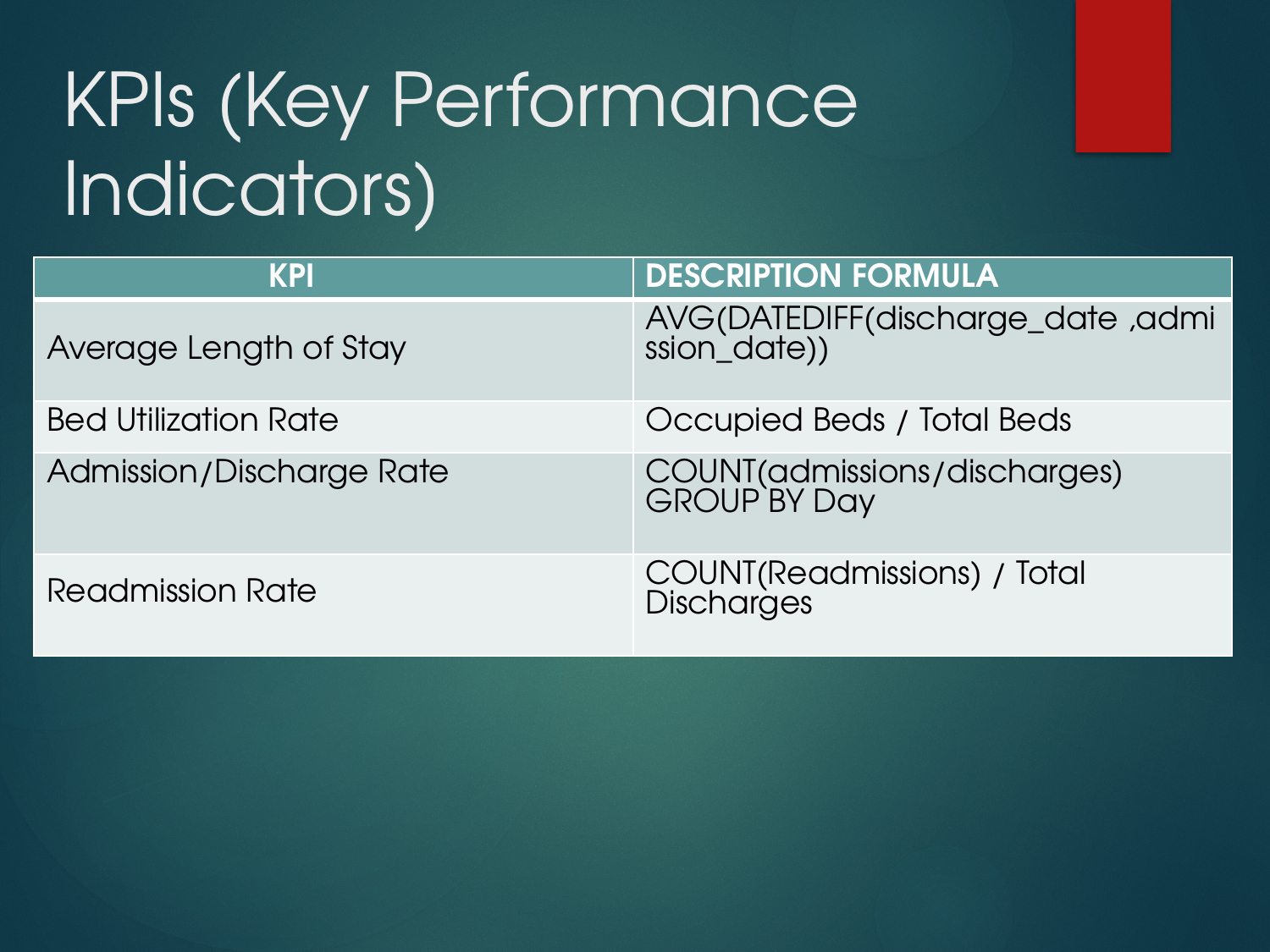

# KPIs (Key Performance Indicators)
| KPI | DESCRIPTION FORMULA |
| --- | --- |
| Average Length of Stay | AVG(DATEDIFF(discharge\_date ,admission\_date)) |
| Bed Utilization Rate | Occupied Beds / Total Beds |
| Admission/Discharge Rate | COUNT(admissions/discharges) GROUP BY Day |
| Readmission Rate | COUNT(Readmissions) / Total Discharges |